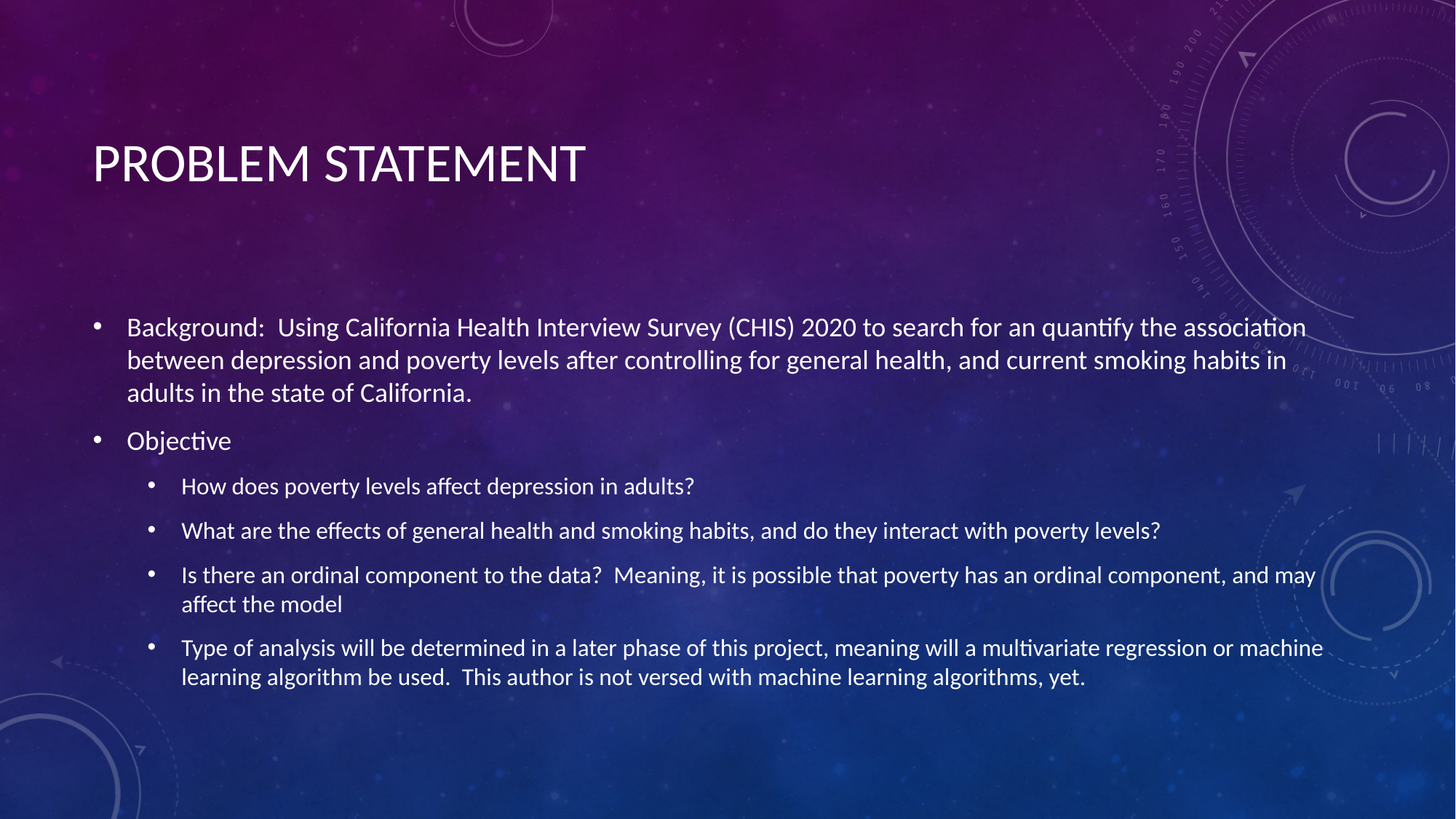

# Problem statement
Background:  Using California Health Interview Survey (CHIS) 2020 to search for an quantify the association between depression and poverty levels after controlling for general health, and current smoking habits in adults in the state of California.
Objective
How does poverty levels affect depression in adults?
What are the effects of general health and smoking habits, and do they interact with poverty levels?
Is there an ordinal component to the data?  Meaning, it is possible that poverty has an ordinal component, and may affect the model
Type of analysis will be determined in a later phase of this project, meaning will a multivariate regression or machine learning algorithm be used.  This author is not versed with machine learning algorithms, yet.